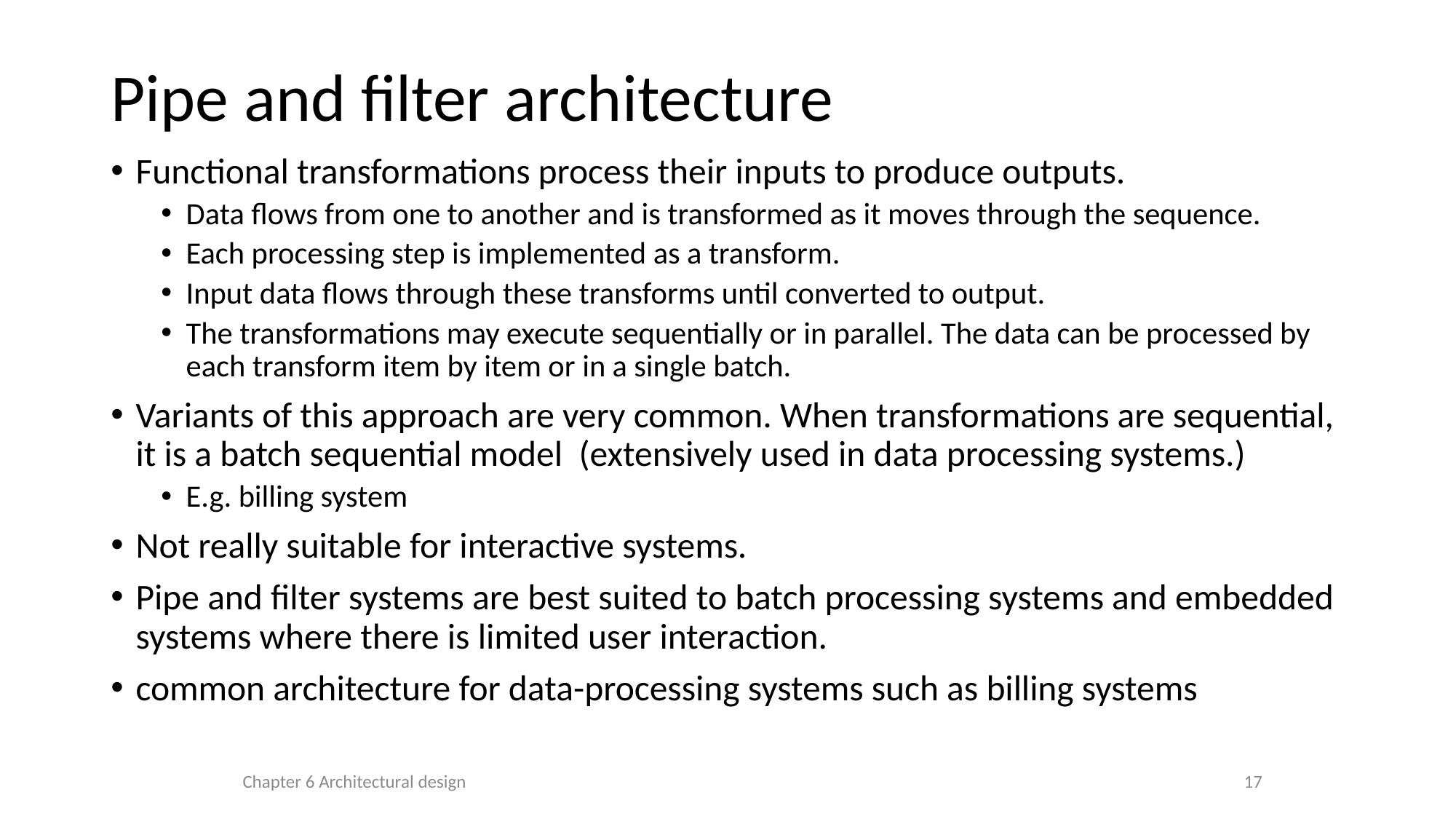

# Pipe and filter architecture
Functional transformations process their inputs to produce outputs.
Data flows from one to another and is transformed as it moves through the sequence.
Each processing step is implemented as a transform.
Input data flows through these transforms until converted to output.
The transformations may execute sequentially or in parallel. The data can be processed by each transform item by item or in a single batch.
Variants of this approach are very common. When transformations are sequential, it is a batch sequential model  (extensively used in data processing systems.)
E.g. billing system
Not really suitable for interactive systems.
Pipe and filter systems are best suited to batch processing systems and embedded systems where there is limited user interaction.
common architecture for data-processing systems such as billing systems
Chapter 6 Architectural design
17